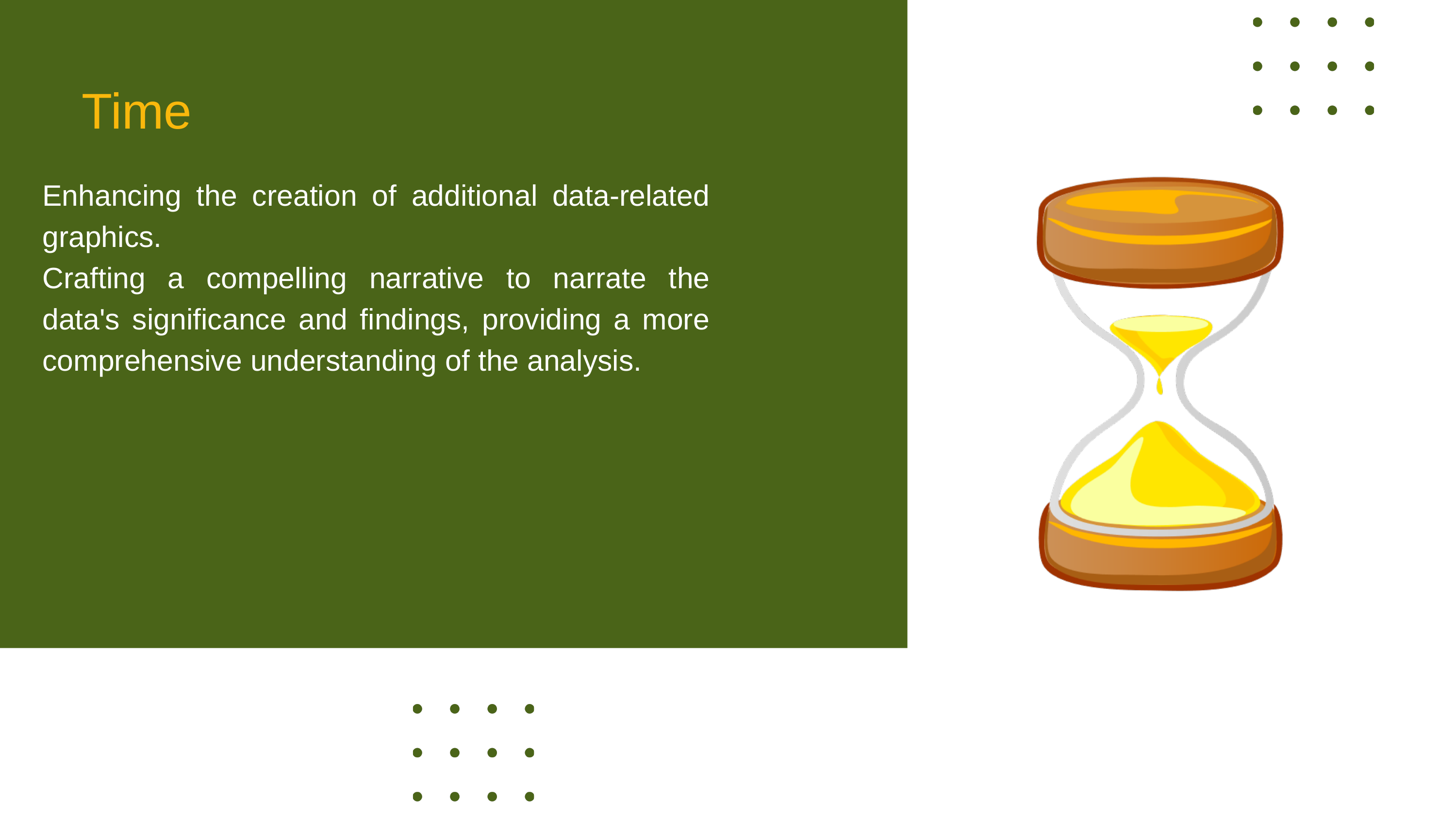

Time
Enhancing the creation of additional data-related graphics.
Crafting a compelling narrative to narrate the data's significance and findings, providing a more comprehensive understanding of the analysis.